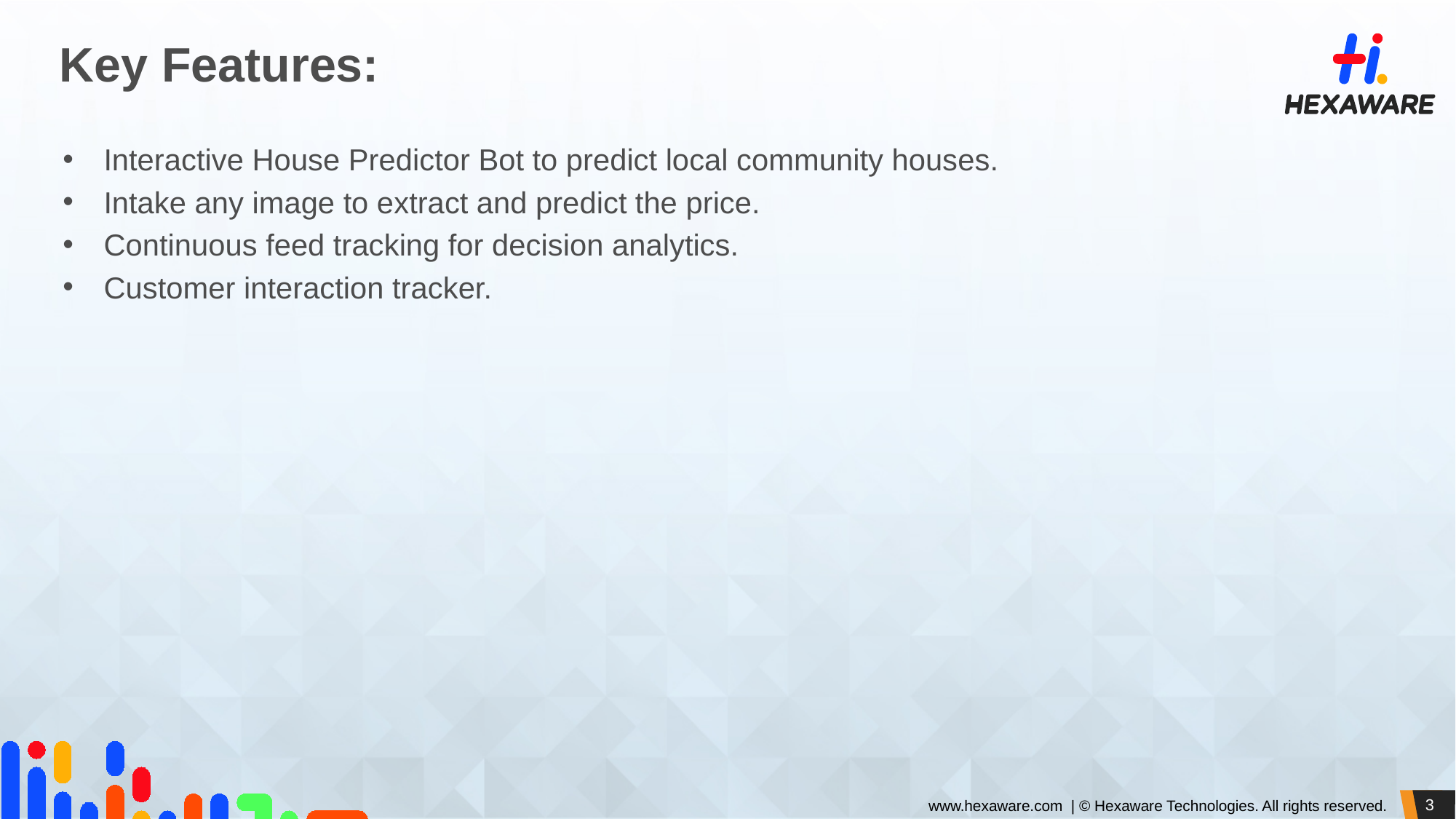

# Key Features:
Interactive House Predictor Bot to predict local community houses.
Intake any image to extract and predict the price.
Continuous feed tracking for decision analytics.
Customer interaction tracker.